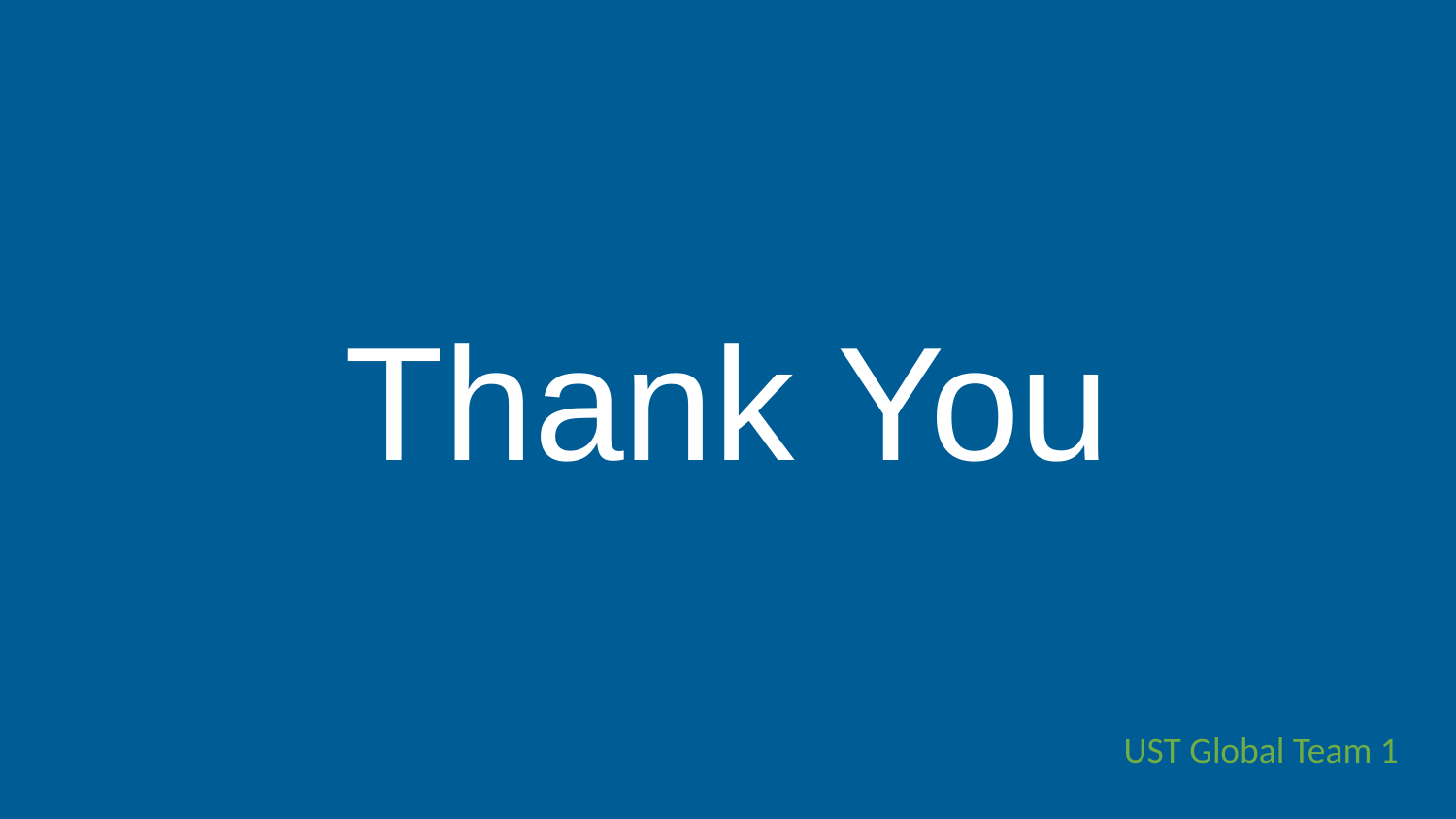

# Thank You
UST Global Team 1